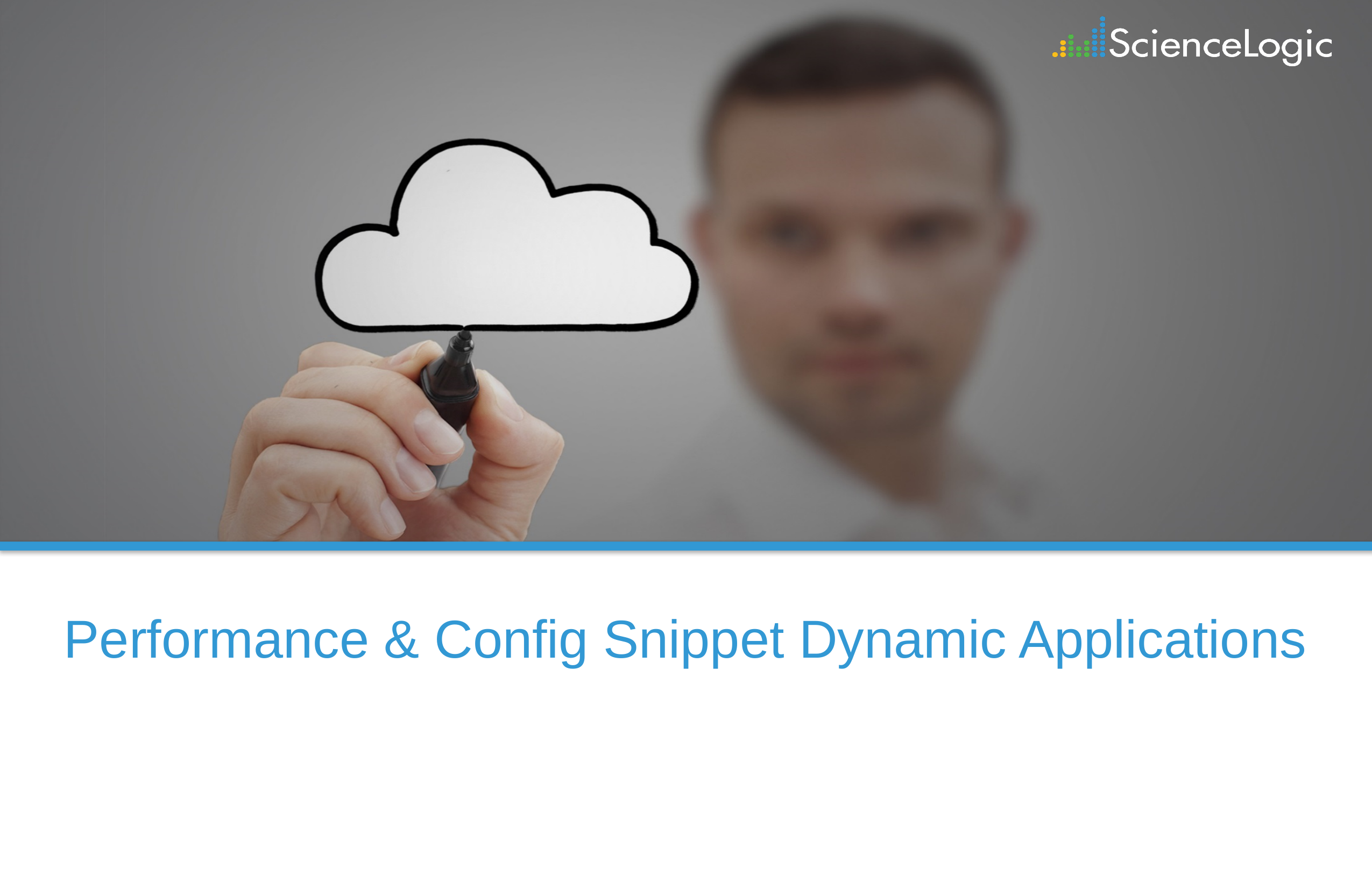

# Performance & Config Snippet Dynamic Applications